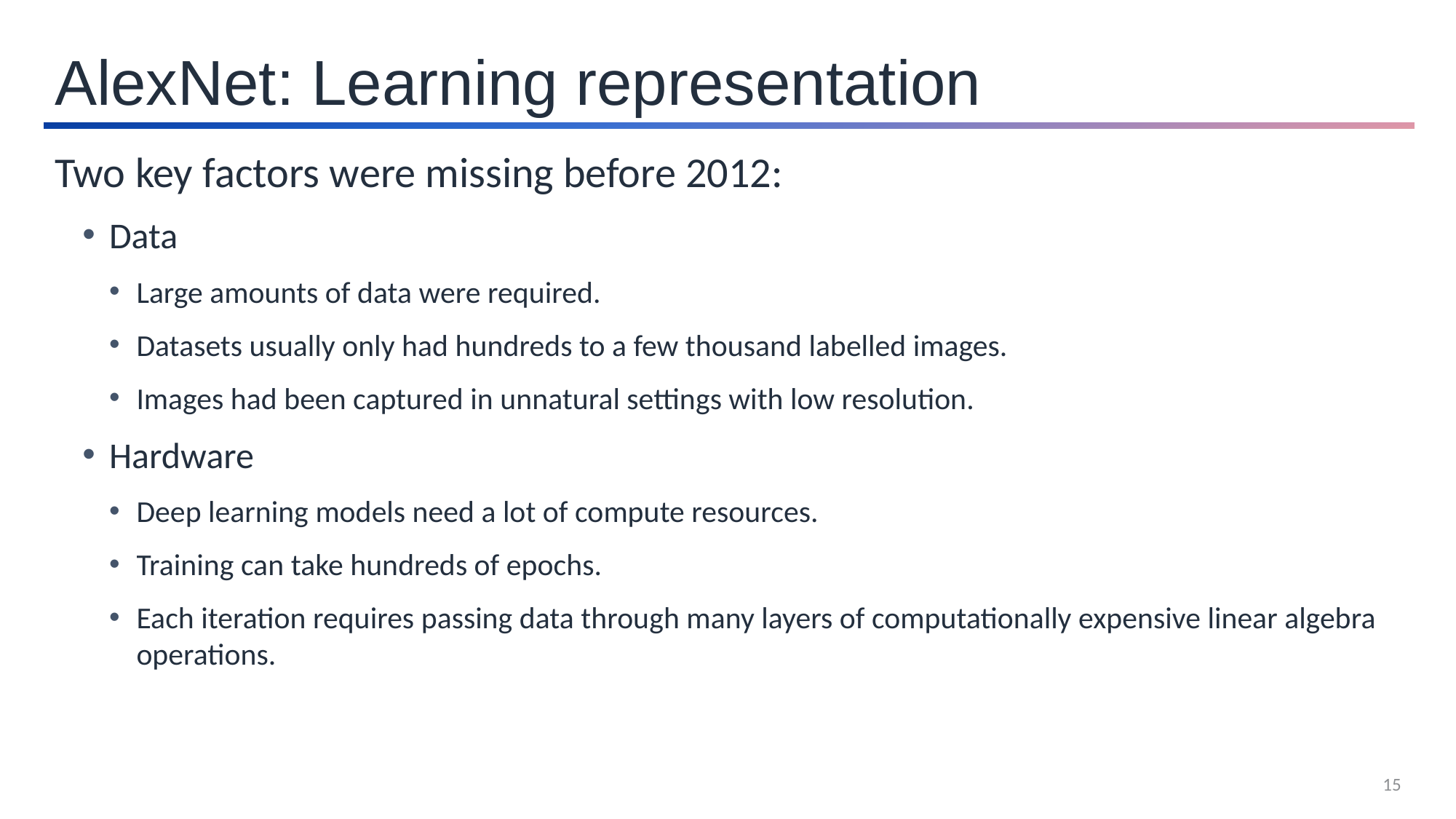

AlexNet: Learning representation
Two key factors were missing before 2012:
Data
Large amounts of data were required.
Datasets usually only had hundreds to a few thousand labelled images.
Images had been captured in unnatural settings with low resolution.
Hardware
Deep learning models need a lot of compute resources.
Training can take hundreds of epochs.
Each iteration requires passing data through many layers of computationally expensive linear algebra operations.
15